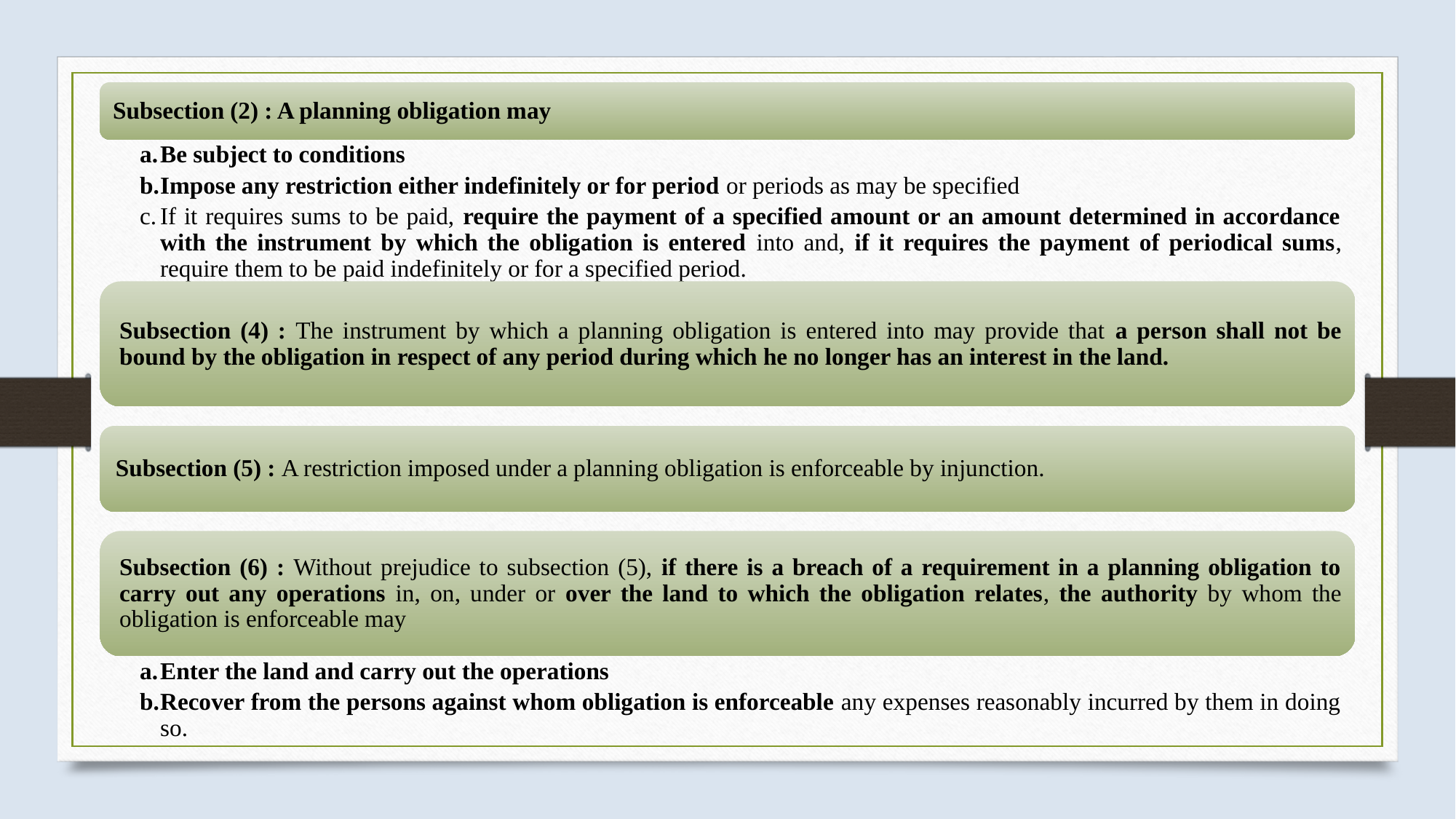

Subsection (2) : A planning obligation may
Be subject to conditions
Impose any restriction either indefinitely or for period or periods as may be specified
If it requires sums to be paid, require the payment of a specified amount or an amount determined in accordance with the instrument by which the obligation is entered into and, if it requires the payment of periodical sums, require them to be paid indefinitely or for a specified period.
Subsection (4) : The instrument by which a planning obligation is entered into may provide that a person shall not be bound by the obligation in respect of any period during which he no longer has an interest in the land.
Subsection (5) : A restriction imposed under a planning obligation is enforceable by injunction.
Subsection (6) : Without prejudice to subsection (5), if there is a breach of a requirement in a planning obligation to carry out any operations in, on, under or over the land to which the obligation relates, the authority by whom the obligation is enforceable may
Enter the land and carry out the operations
Recover from the persons against whom obligation is enforceable any expenses reasonably incurred by them in doing so.